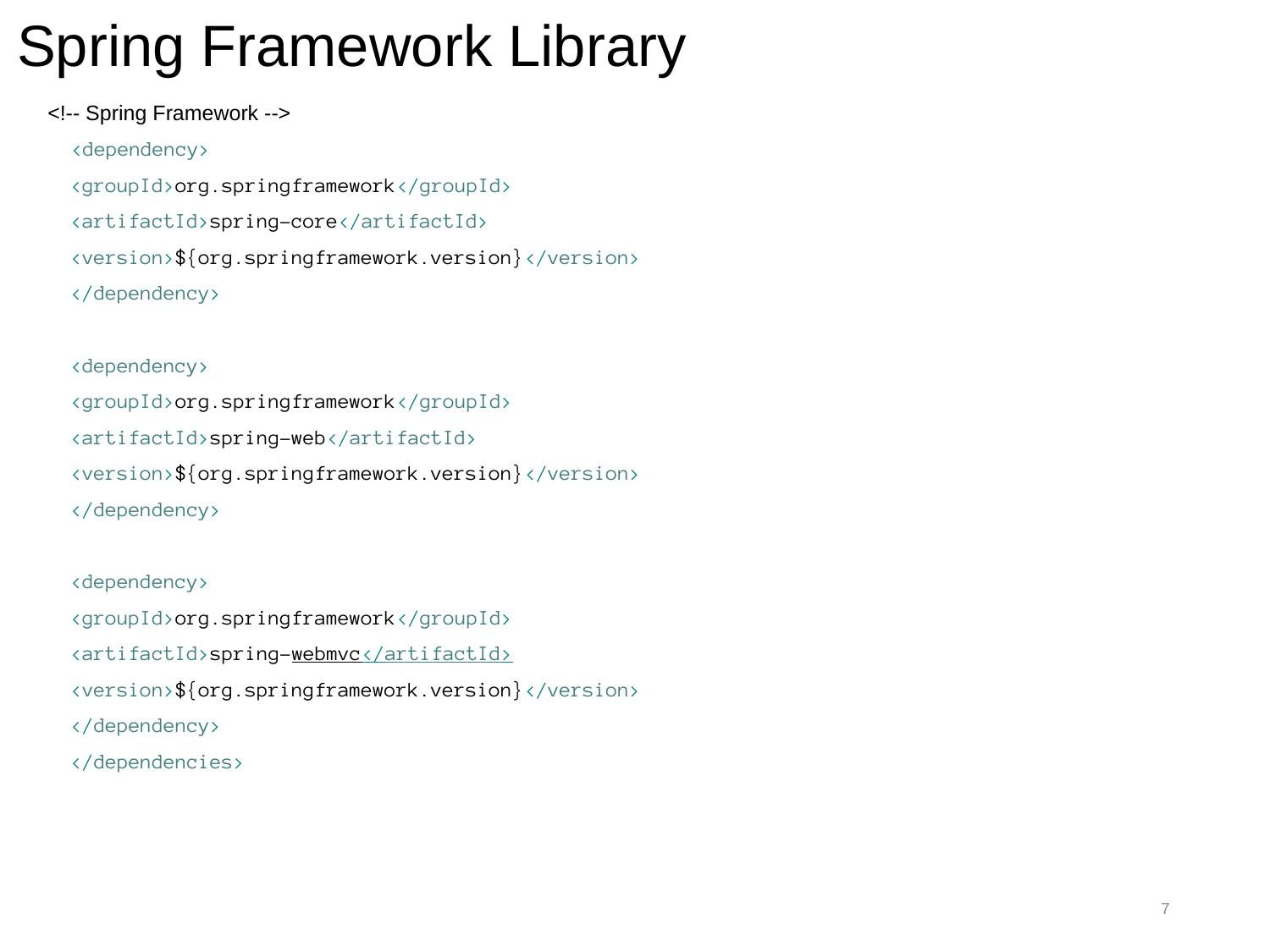

# Spring Framework Library
<!-- Spring Framework -->
    <dependency>
  <groupId>org.springframework</groupId>
  <artifactId>spring-core</artifactId>
  <version>${org.springframework.version}</version>
  </dependency>

  <dependency>
  <groupId>org.springframework</groupId>
  <artifactId>spring-web</artifactId>
  <version>${org.springframework.version}</version>
  </dependency>

  <dependency>
  <groupId>org.springframework</groupId>
  <artifactId>spring-webmvc</artifactId>
  <version>${org.springframework.version}</version>
  </dependency>
  </dependencies>
7